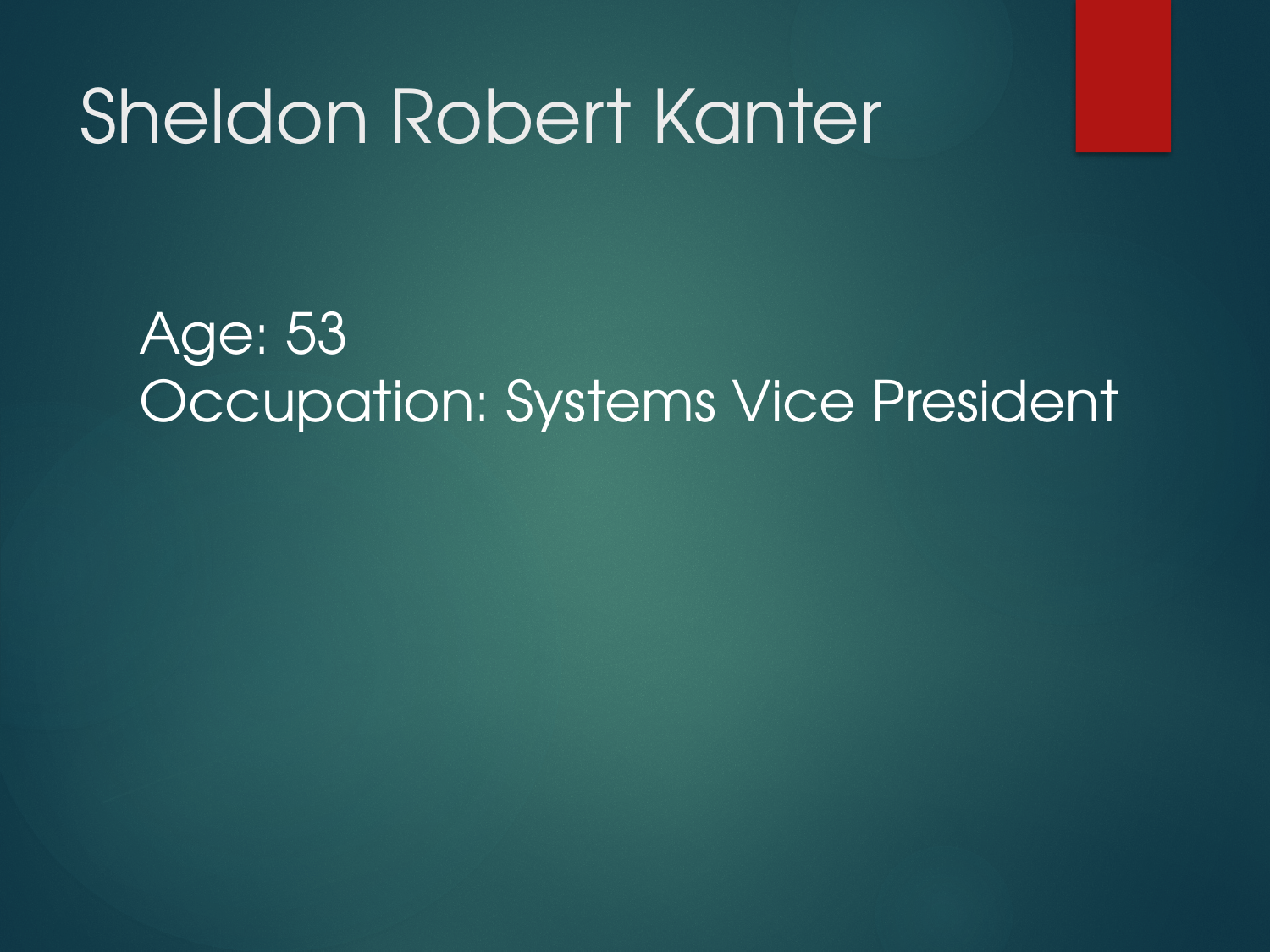

# Sheldon Robert Kanter

Age: 53
Occupation: Systems Vice President